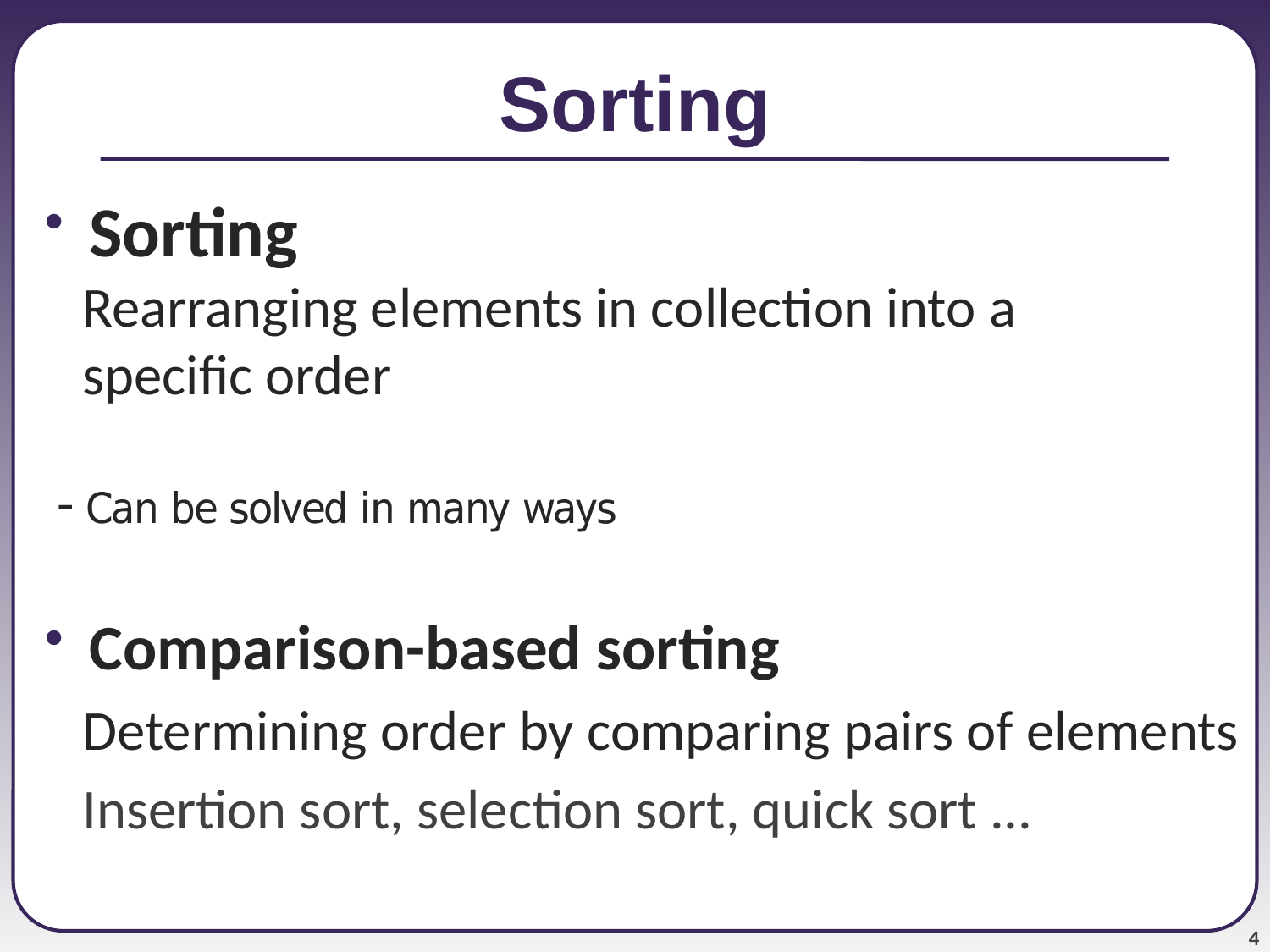

# Sorting
 Sorting
   Rearranging elements in collection into a
   specific order

 - Can be solved in many ways

 Comparison-based sorting
   Determining order by comparing pairs of elements
   Insertion sort, selection sort, quick sort ...